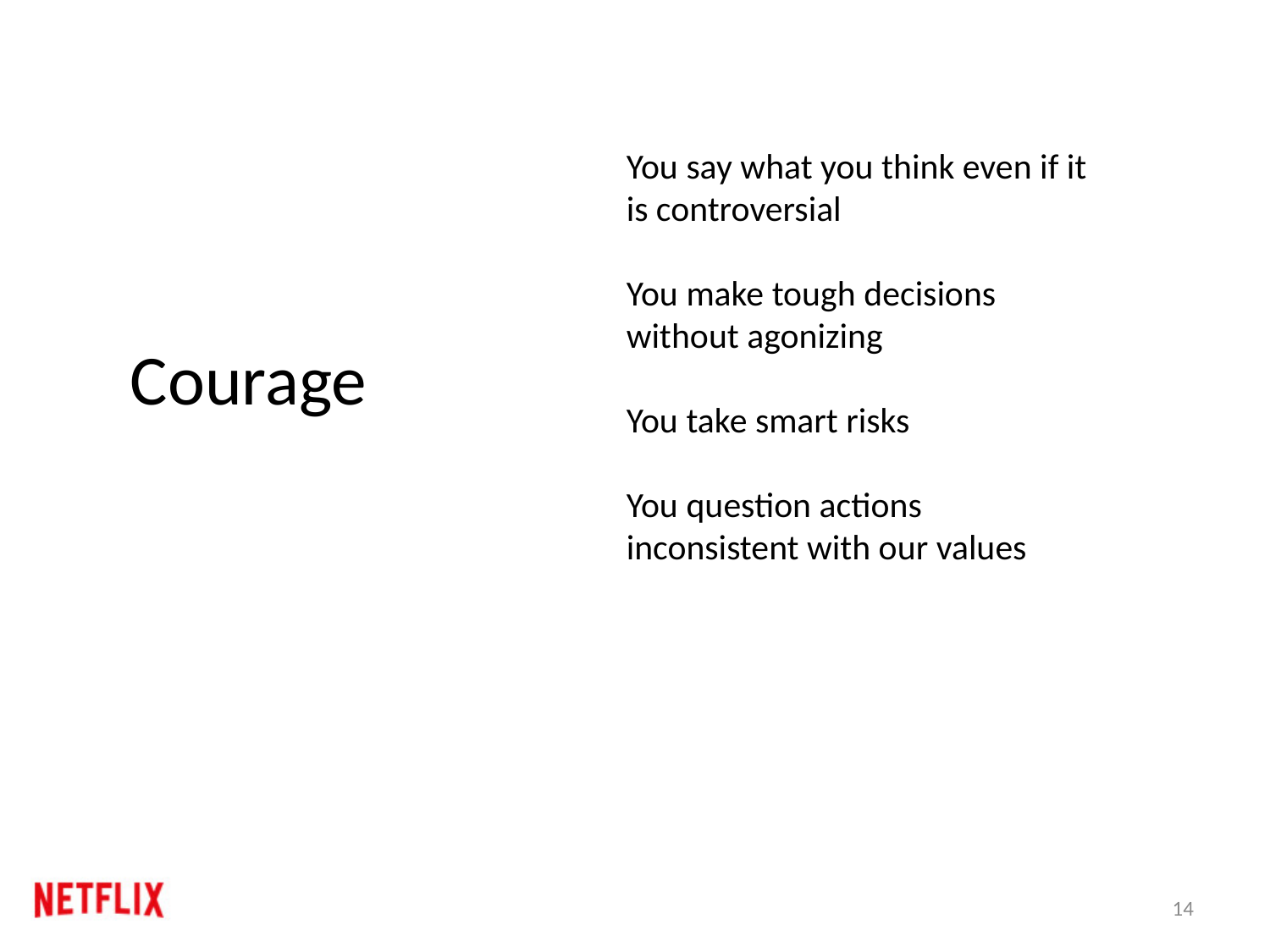

You say what you think even if it is controversial

You make tough decisions without agonizing

You take smart risks

You question actions inconsistent with our values
Courage
14